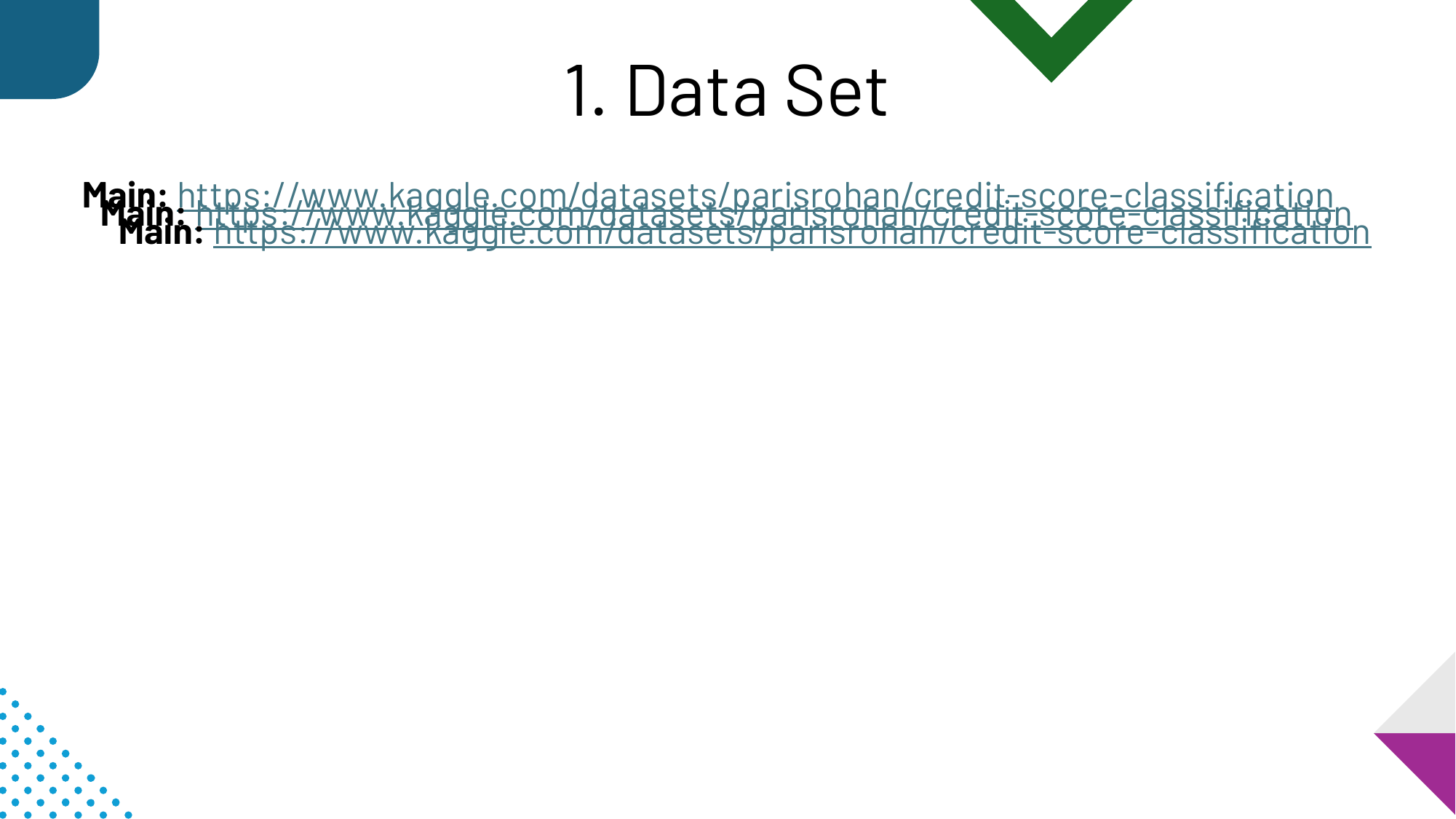

1. Data Set
Main: https://www.kaggle.com/datasets/parisrohan/credit-score-classification
Main: https://www.kaggle.com/datasets/parisrohan/credit-score-classification
Main: https://www.kaggle.com/datasets/parisrohan/credit-score-classification